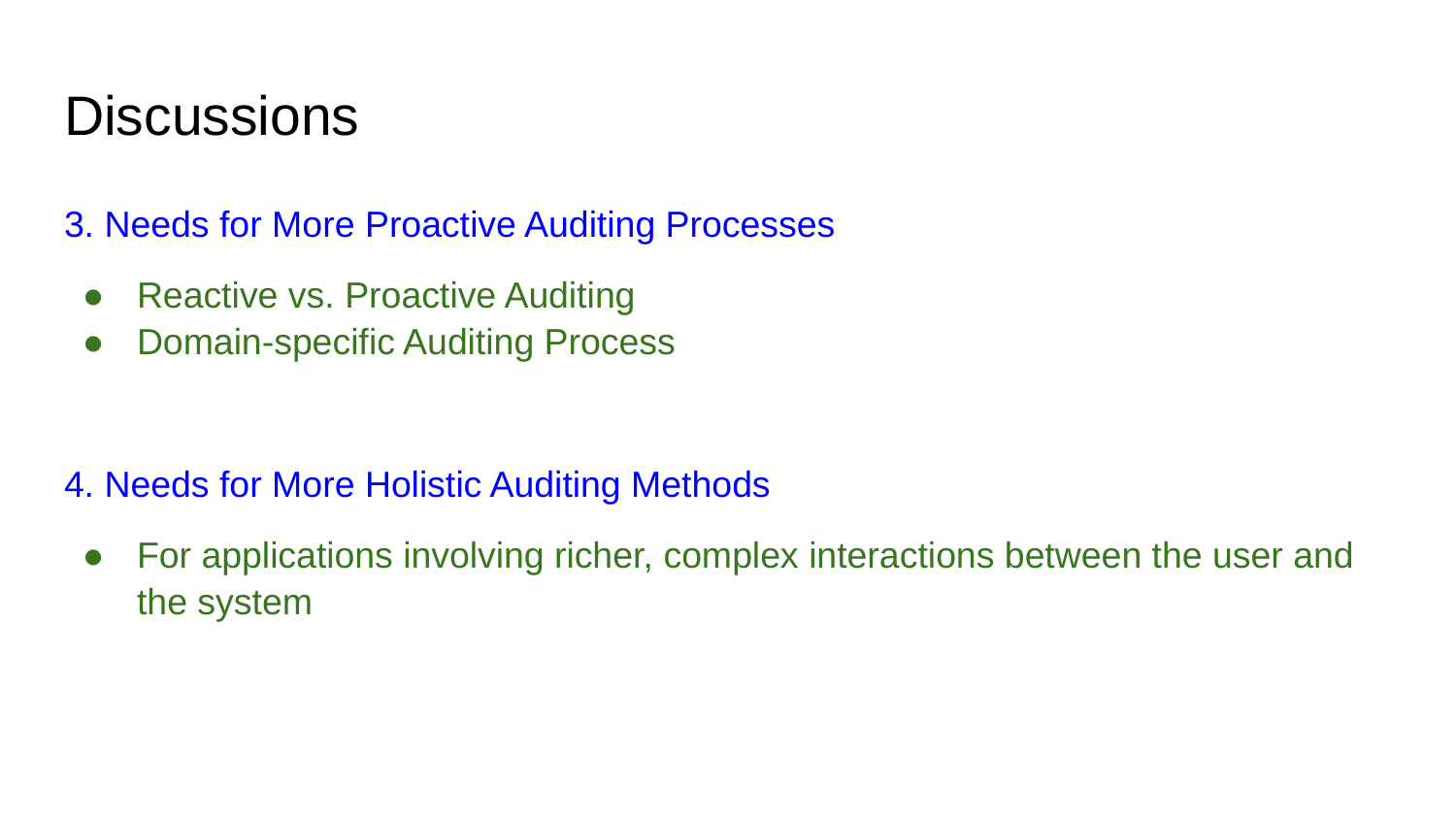

# Discussions
3. Needs for More Proactive Auditing Processes
Reactive vs. Proactive Auditing
Domain-specific Auditing Process

4. Needs for More Holistic Auditing Methods
For applications involving richer, complex interactions between the user and the system